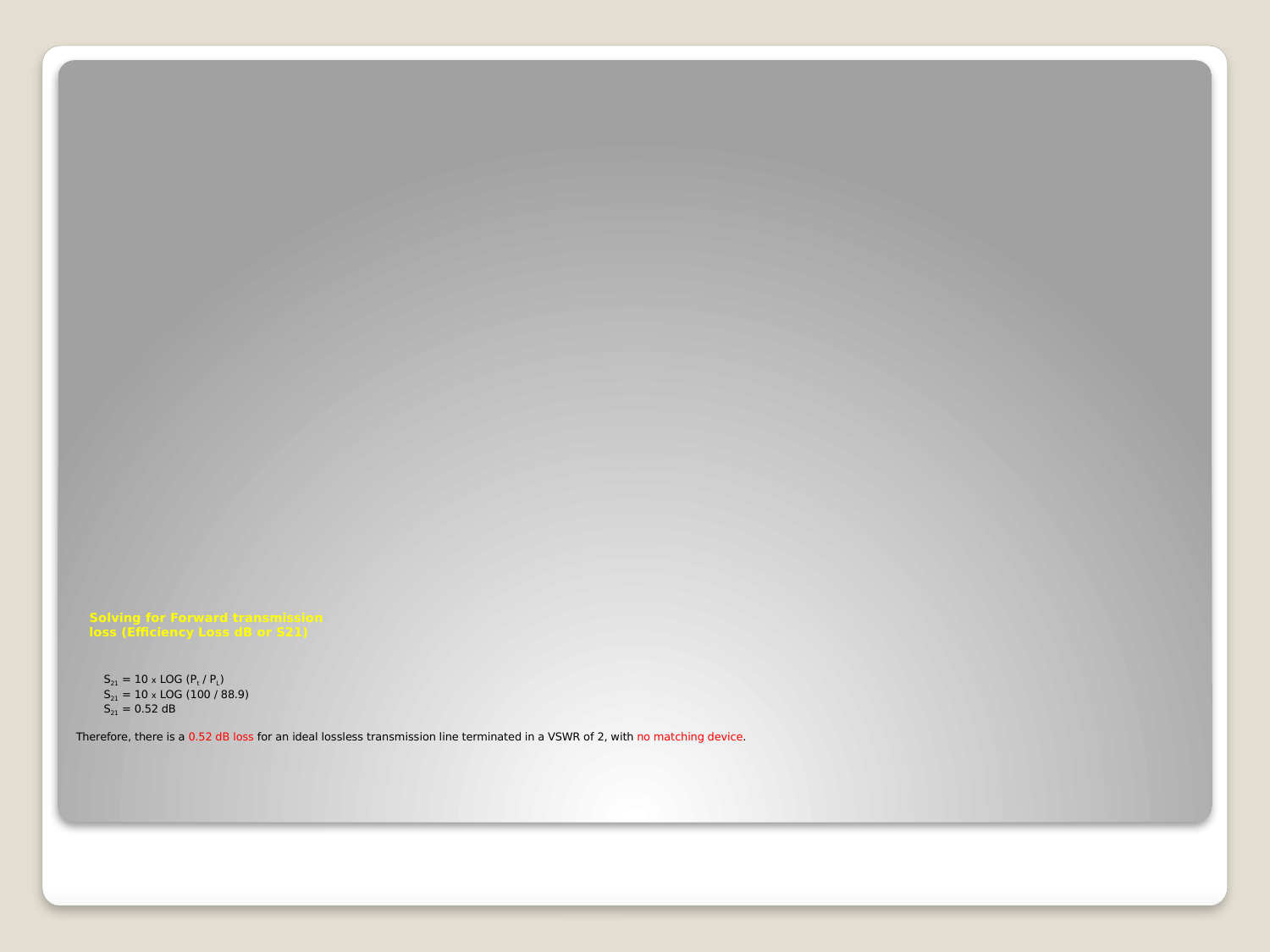

# Solving for Forward transmission loss (Efficiency Loss dB or S21) S21 = 10 x LOG (Pt / PL) S21 = 10 x LOG (100 / 88.9) S21 = 0.52 dB Therefore, there is a 0.52 dB loss for an ideal lossless transmission line terminated in a VSWR of 2, with no matching device.